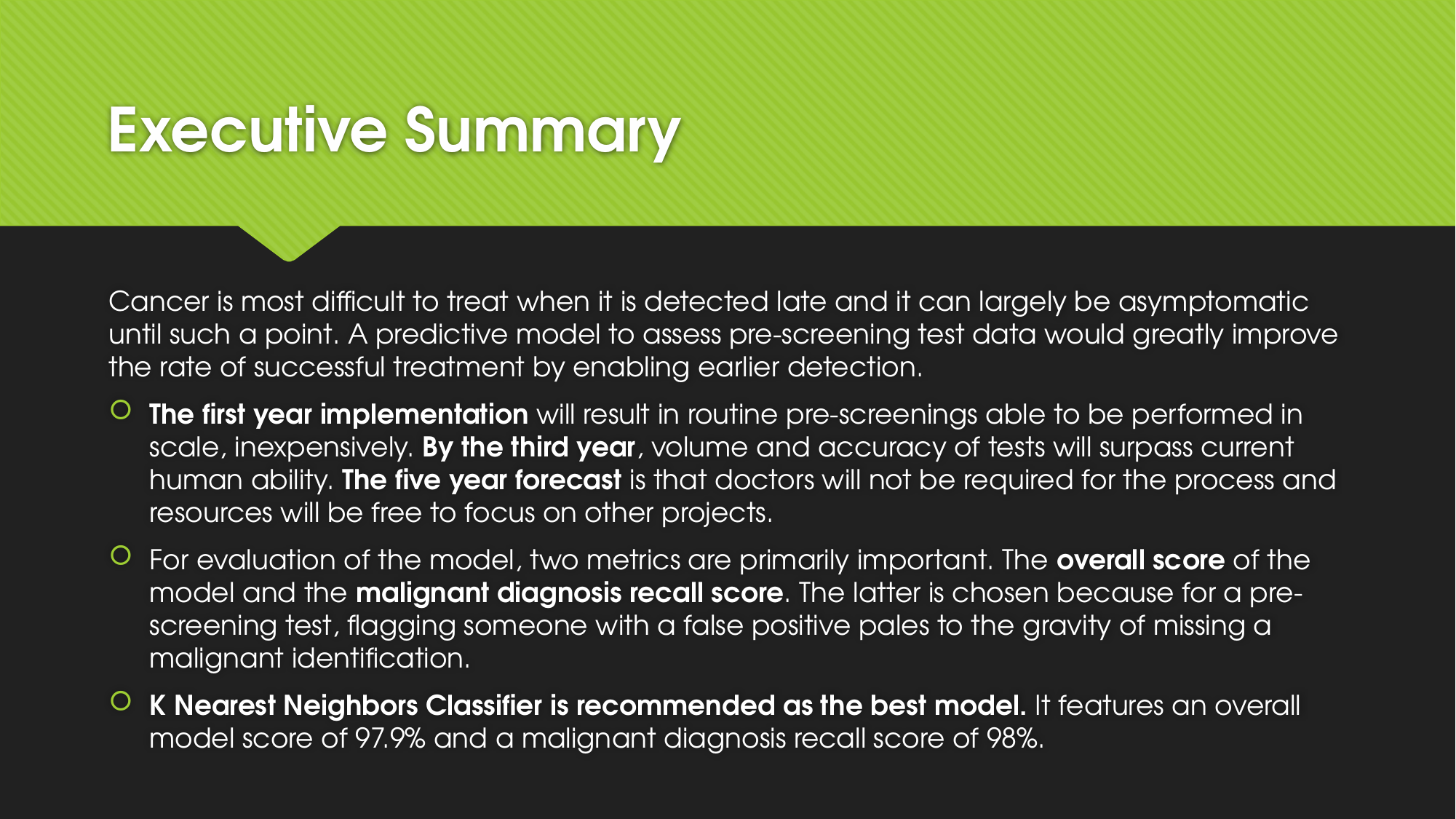

# Executive Summary
Cancer is most difficult to treat when it is detected late and it can largely be asymptomatic until such a point. A predictive model to assess pre-screening test data would greatly improve the rate of successful treatment by enabling earlier detection.
The first year implementation will result in routine pre-screenings able to be performed in scale, inexpensively. By the third year, volume and accuracy of tests will surpass current human ability. The five year forecast is that doctors will not be required for the process and resources will be free to focus on other projects.
For evaluation of the model, two metrics are primarily important. The overall score of the model and the malignant diagnosis recall score. The latter is chosen because for a pre-screening test, flagging someone with a false positive pales to the gravity of missing a malignant identification.
K Nearest Neighbors Classifier is recommended as the best model. It features an overall model score of 97.9% and a malignant diagnosis recall score of 98%.